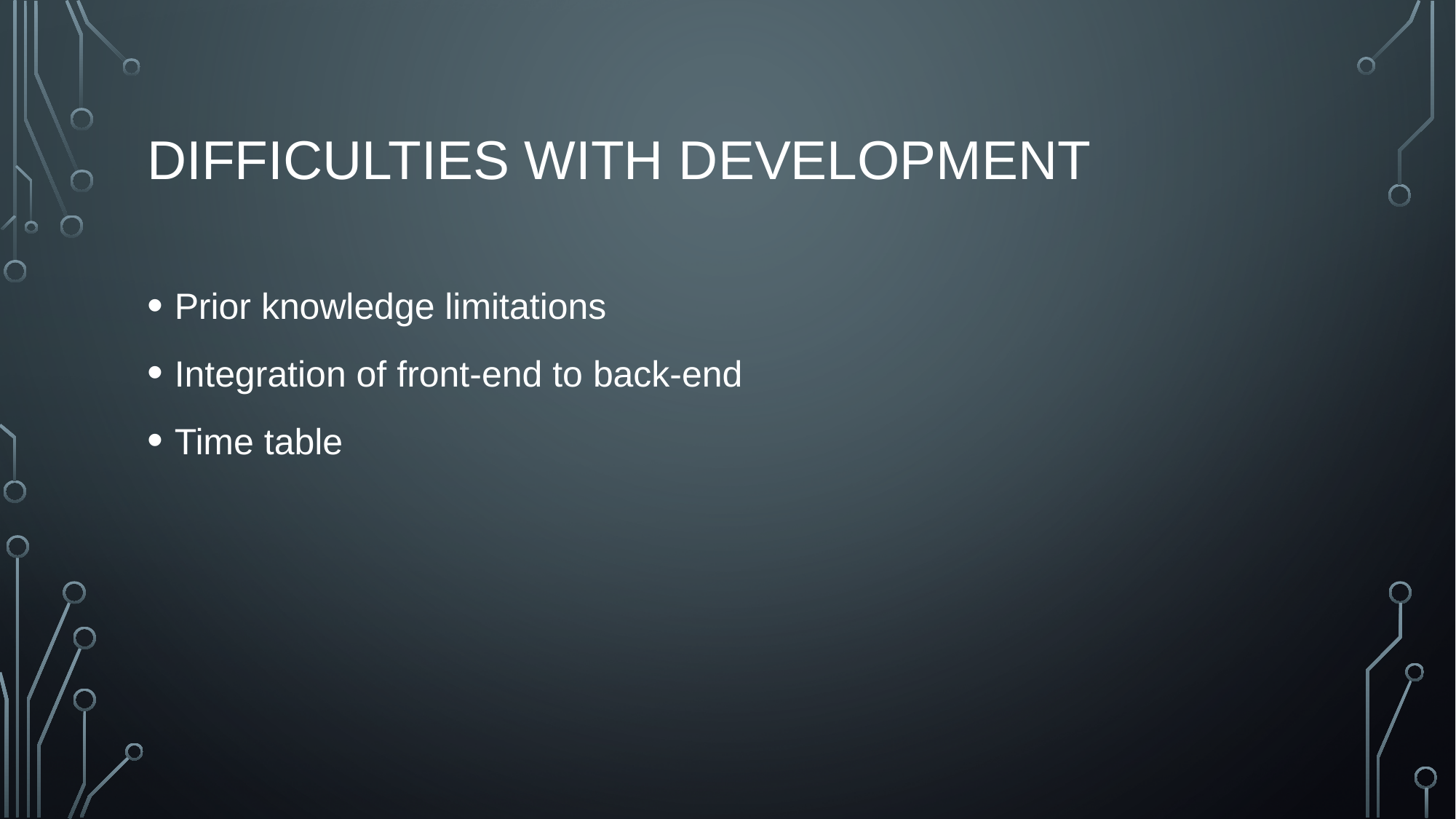

# Difficulties with development
Prior knowledge limitations
Integration of front-end to back-end
Time table